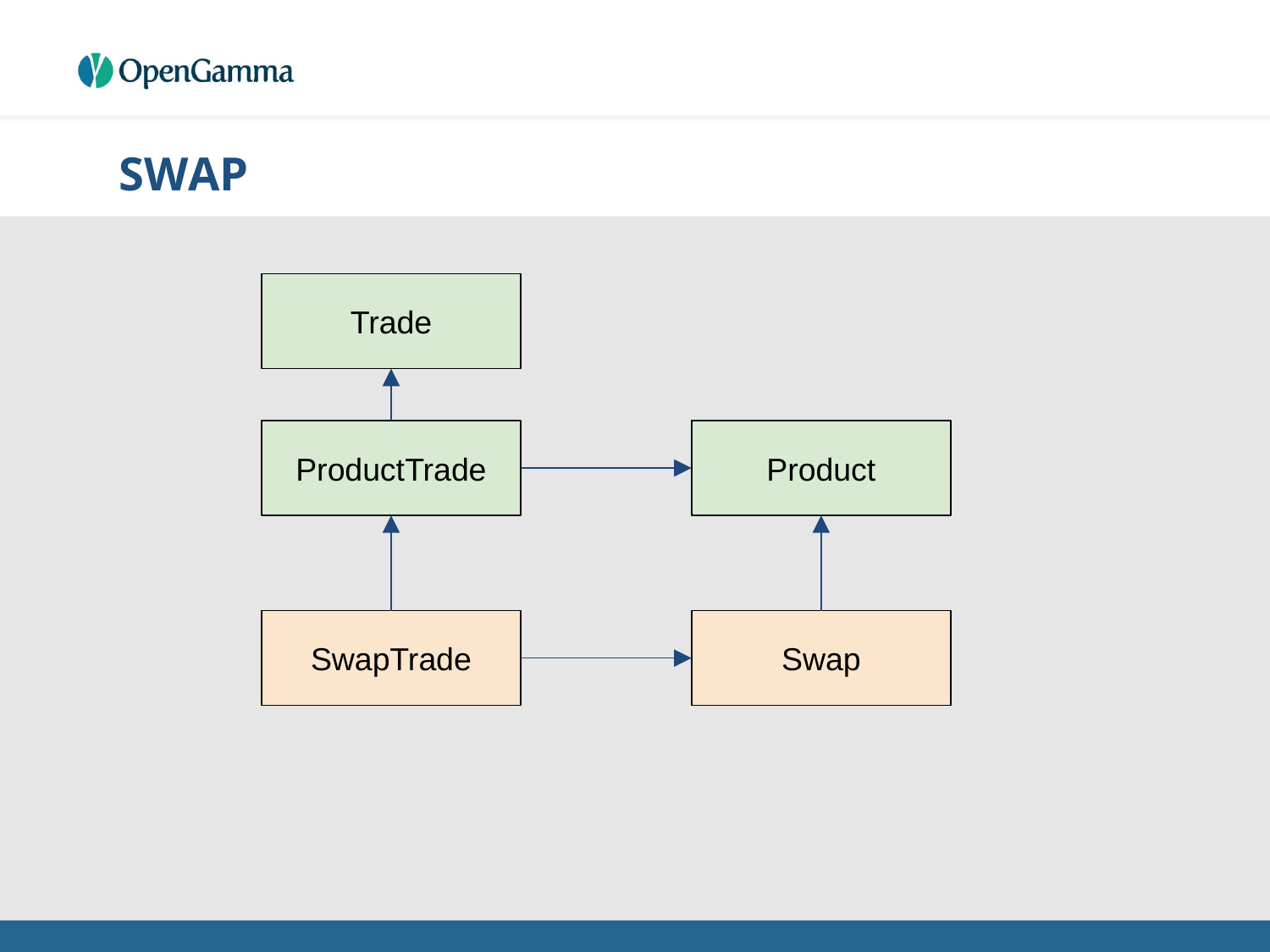

# SWAP
Trade
ProductTrade
Product
SwapTrade
Swap